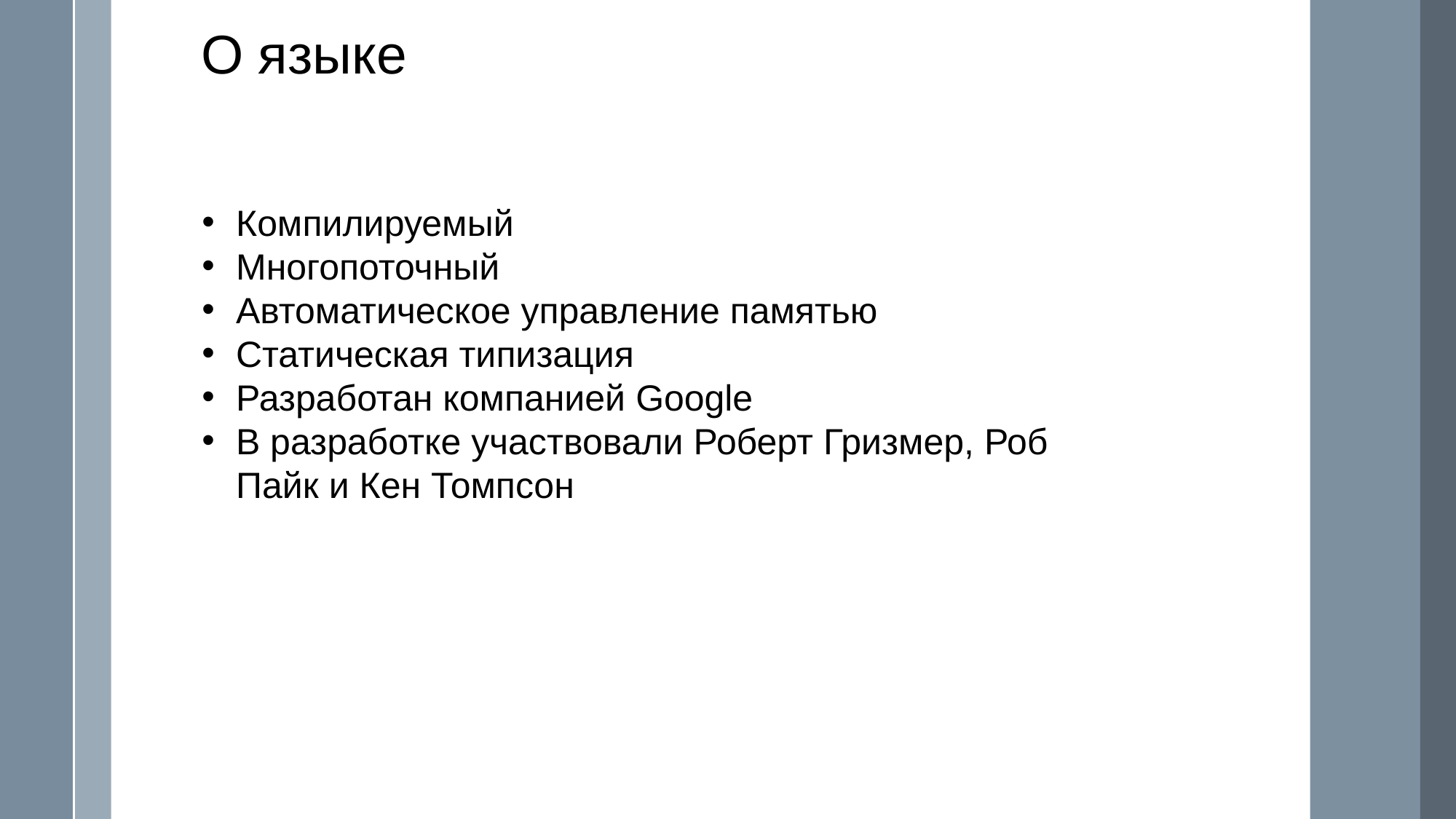

О языке
Компилируемый
Многопоточный
Автоматическое управление памятью
Статическая типизация
Разработан компанией Google
В разработке участвовали Роберт Гризмер, Роб Пайк и Кен Томпсон